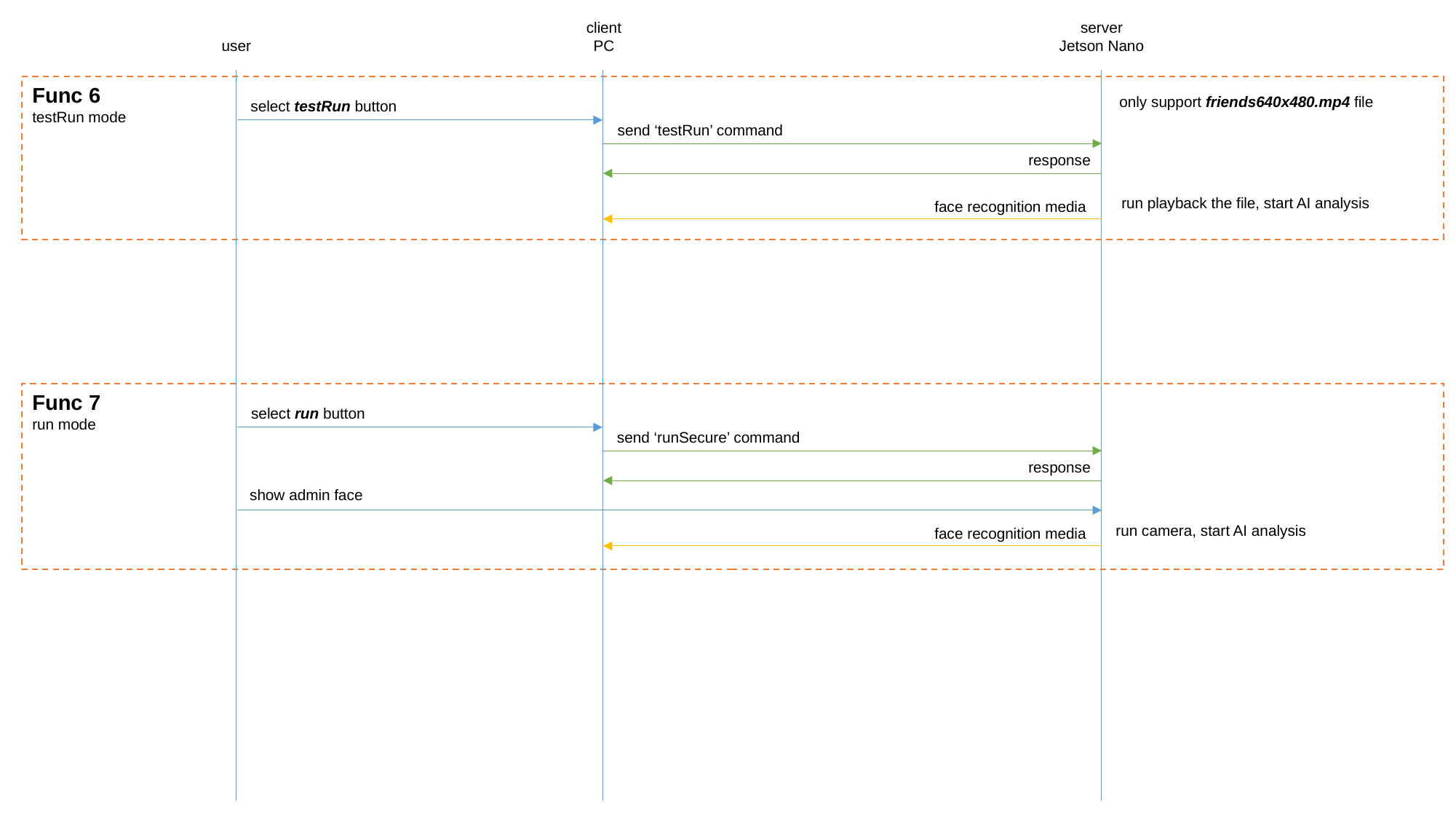

client
PC
server
Jetson Nano
user
Func 6
testRun mode
only support friends640x480.mp4 file
select testRun button
send ‘testRun’ command
response
run playback the file, start AI analysis
face recognition media
Func 7
run mode
select run button
send ‘runSecure’ command
response
show admin face
run camera, start AI analysis
face recognition media